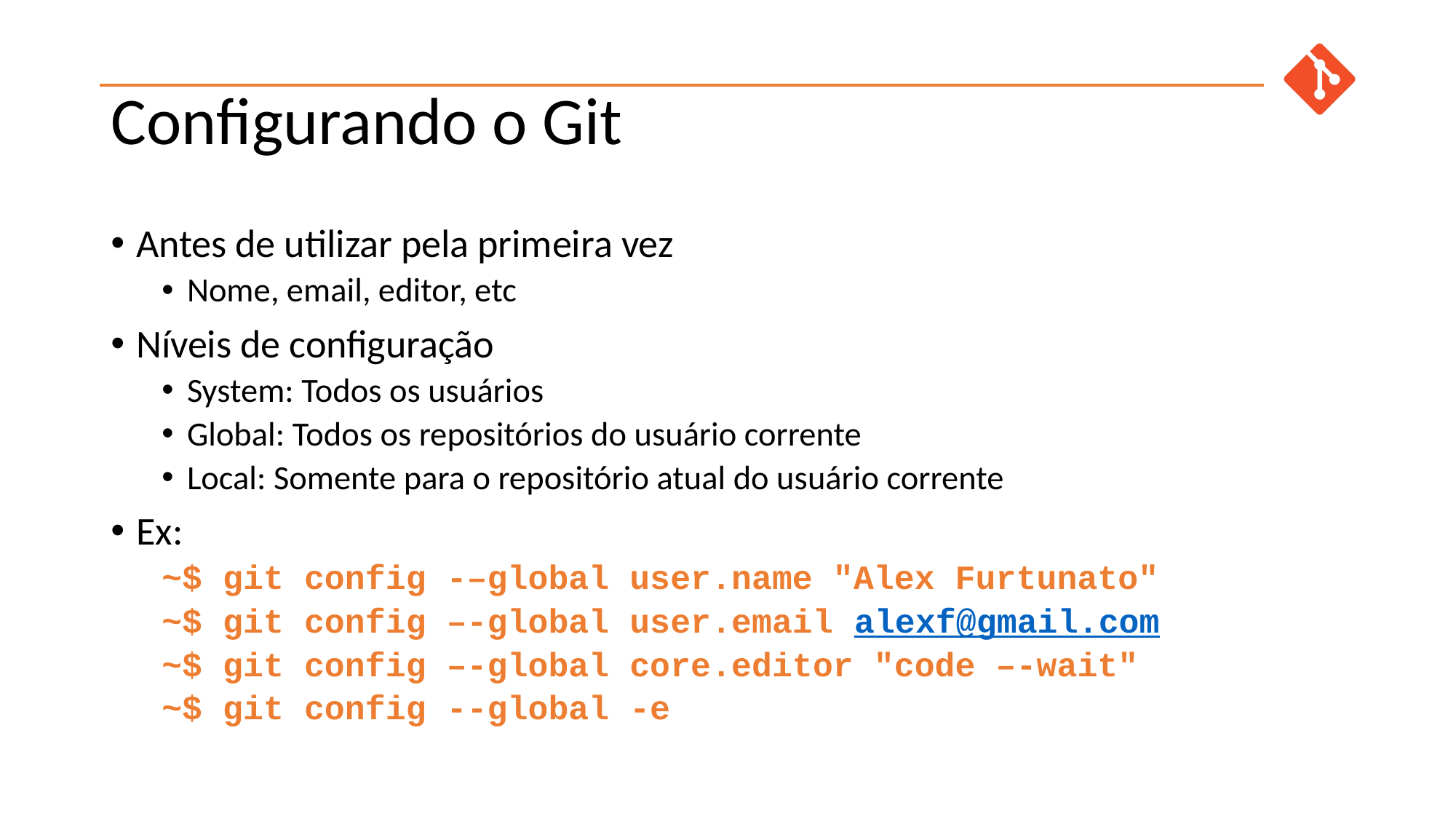

# Configurando o Git
Antes de utilizar pela primeira vez
Nome, email, editor, etc
Níveis de configuração
System: Todos os usuários
Global: Todos os repositórios do usuário corrente
Local: Somente para o repositório atual do usuário corrente
Ex:
~$ git config -–global user.name "Alex Furtunato"
~$ git config –-global user.email alexf@gmail.com
~$ git config –-global core.editor "code –-wait"
~$ git config --global -e